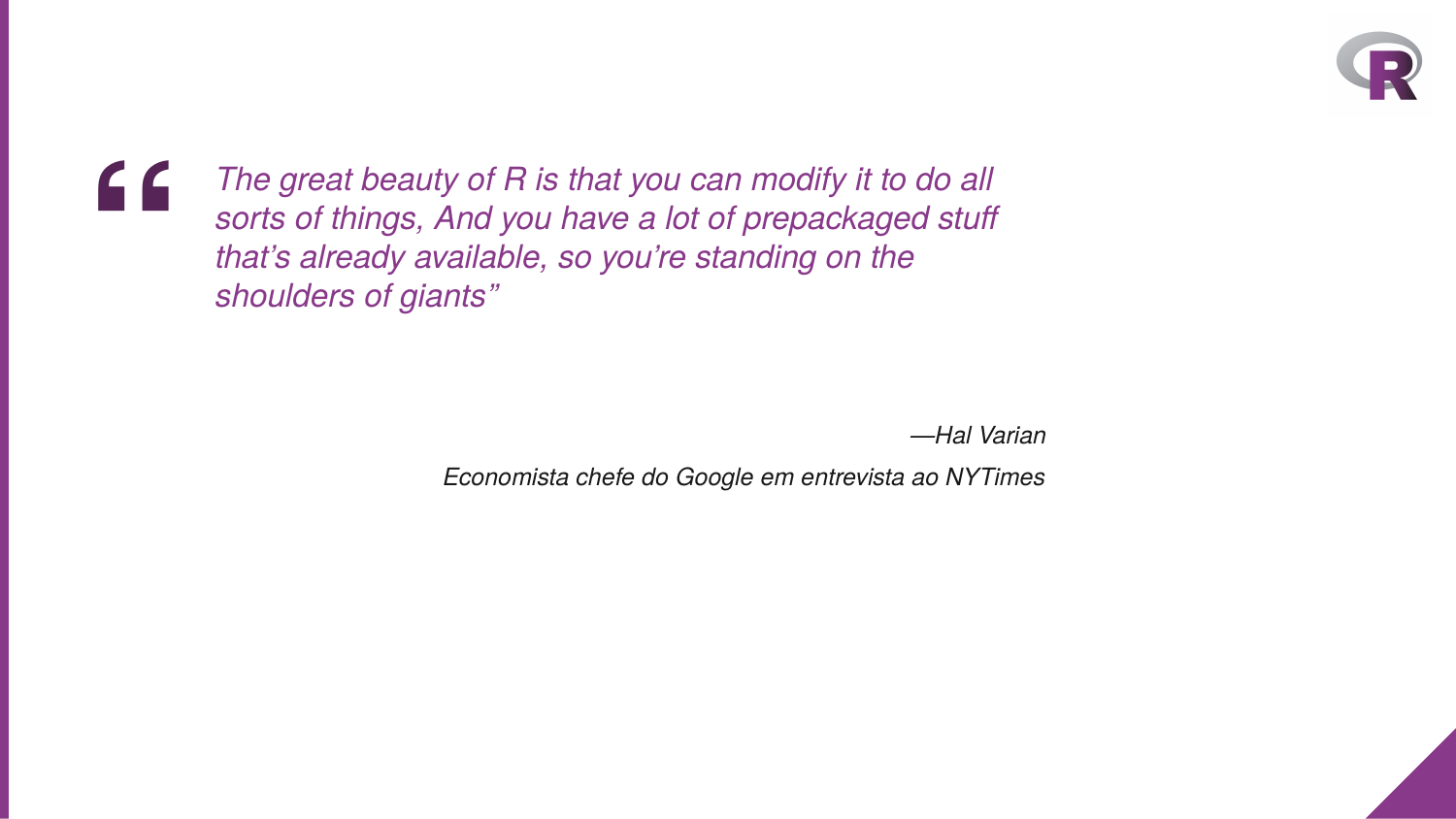

The great beauty of R is that you can modify it to do all sorts of things, And you have a lot of prepackaged stuff that’s already available, so you’re standing on the shoulders of giants”
—Hal Varian
Economista chefe do Google em entrevista ao NYTimes